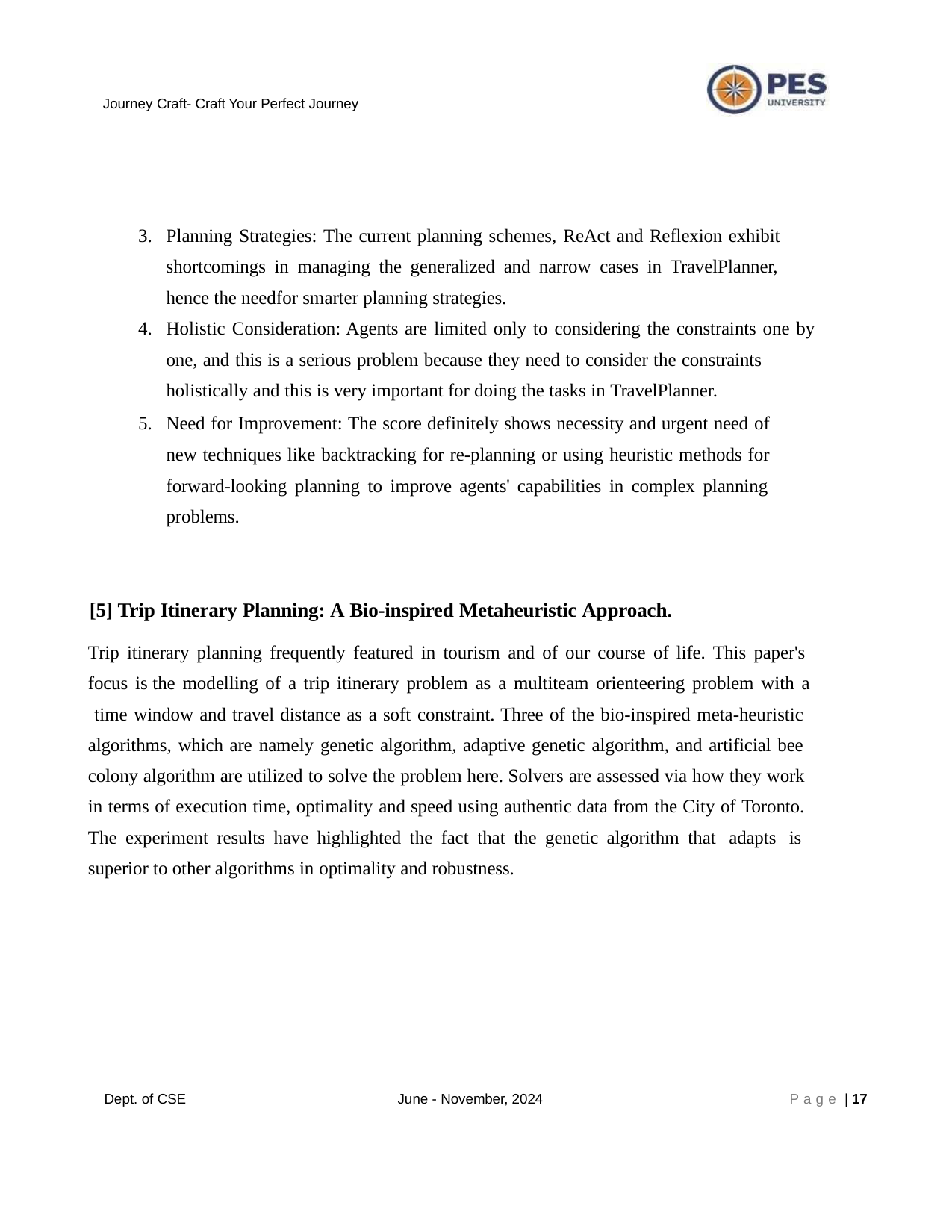

Journey Craft- Craft Your Perfect Journey
Planning Strategies: The current planning schemes, ReAct and Reflexion exhibit  shortcomings in managing the generalized and narrow cases in TravelPlanner,  hence the needfor smarter planning strategies.
Holistic Consideration: Agents are limited only to considering the constraints one by  one, and this is a serious problem because they need to consider the constraints
holistically and this is very important for doing the tasks in TravelPlanner.
Need for Improvement: The score definitely shows necessity and urgent need of  new techniques like backtracking for re-planning or using heuristic methods for  forward-looking planning to improve agents' capabilities in complex planning  problems.
[5] Trip Itinerary Planning: A Bio-inspired Metaheuristic Approach.
Trip itinerary planning frequently featured in tourism and of our course of life. This paper's  focus is the modelling of a trip itinerary problem as a multiteam orienteering problem with a  time window and travel distance as a soft constraint. Three of the bio-inspired meta-heuristic  algorithms, which are namely genetic algorithm, adaptive genetic algorithm, and artificial bee  colony algorithm are utilized to solve the problem here. Solvers are assessed via how they work  in terms of execution time, optimality and speed using authentic data from the City of Toronto.  The experiment results have highlighted the fact that the genetic algorithm that adapts is  superior to other algorithms in optimality and robustness.
Dept. of CSE
June - November, 2024
P a g e | 17